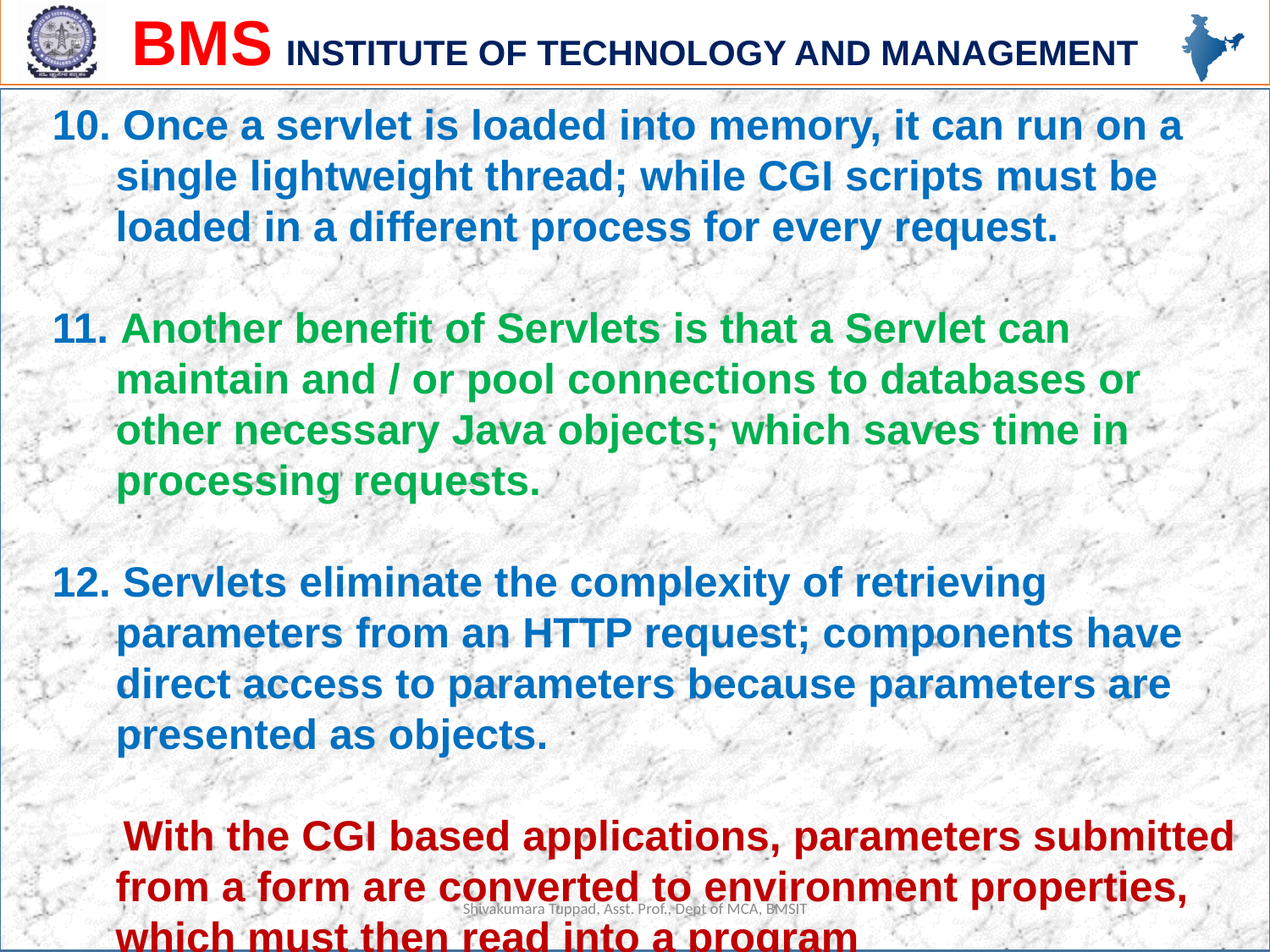

10. Once a servlet is loaded into memory, it can run on a single lightweight thread; while CGI scripts must be loaded in a different process for every request.

11. Another benefit of Servlets is that a Servlet can maintain and / or pool connections to databases or other necessary Java objects; which saves time in processing requests.

12. Servlets eliminate the complexity of retrieving parameters from an HTTP request; components have direct access to parameters because parameters are presented as objects.

      With the CGI based applications, parameters submitted from a form are converted to environment properties, which must then read into a program
Shivakumara Tuppad, Asst. Prof., Dept of MCA, BMSIT